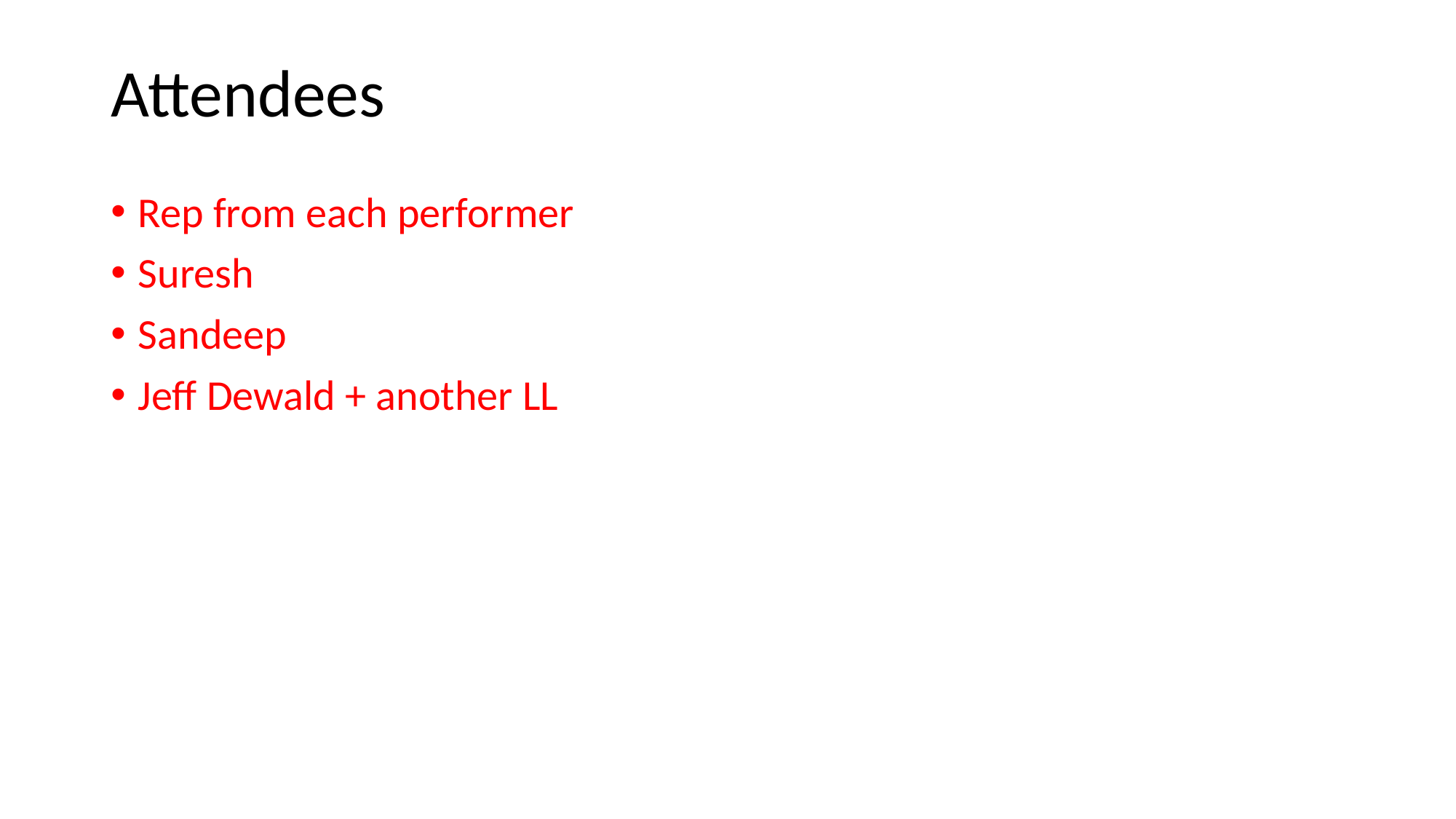

# Attendees
Rep from each performer
Suresh
Sandeep
Jeff Dewald + another LL